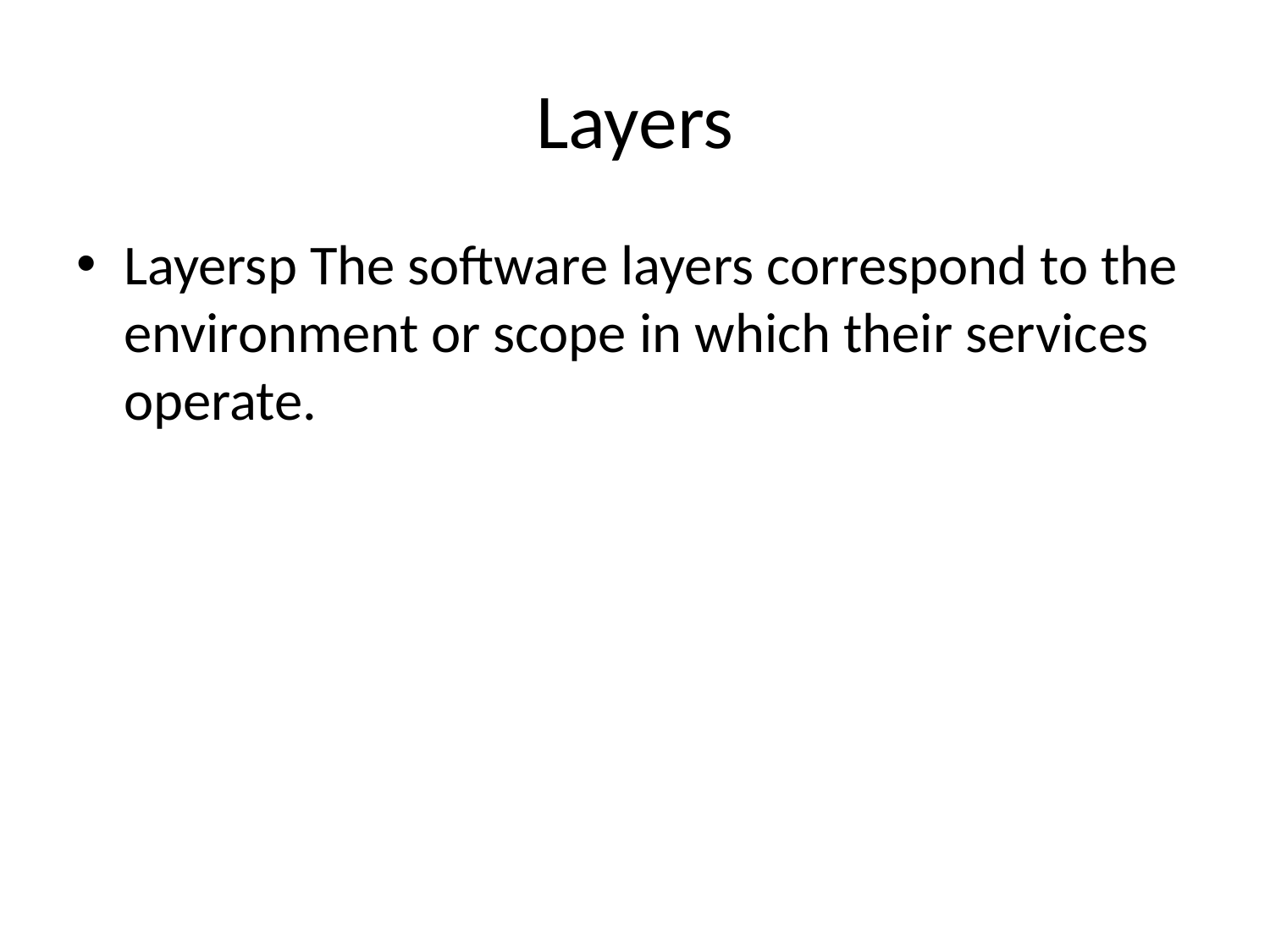

# Layers
Layersp The software layers correspond to the environment or scope in which their services operate.